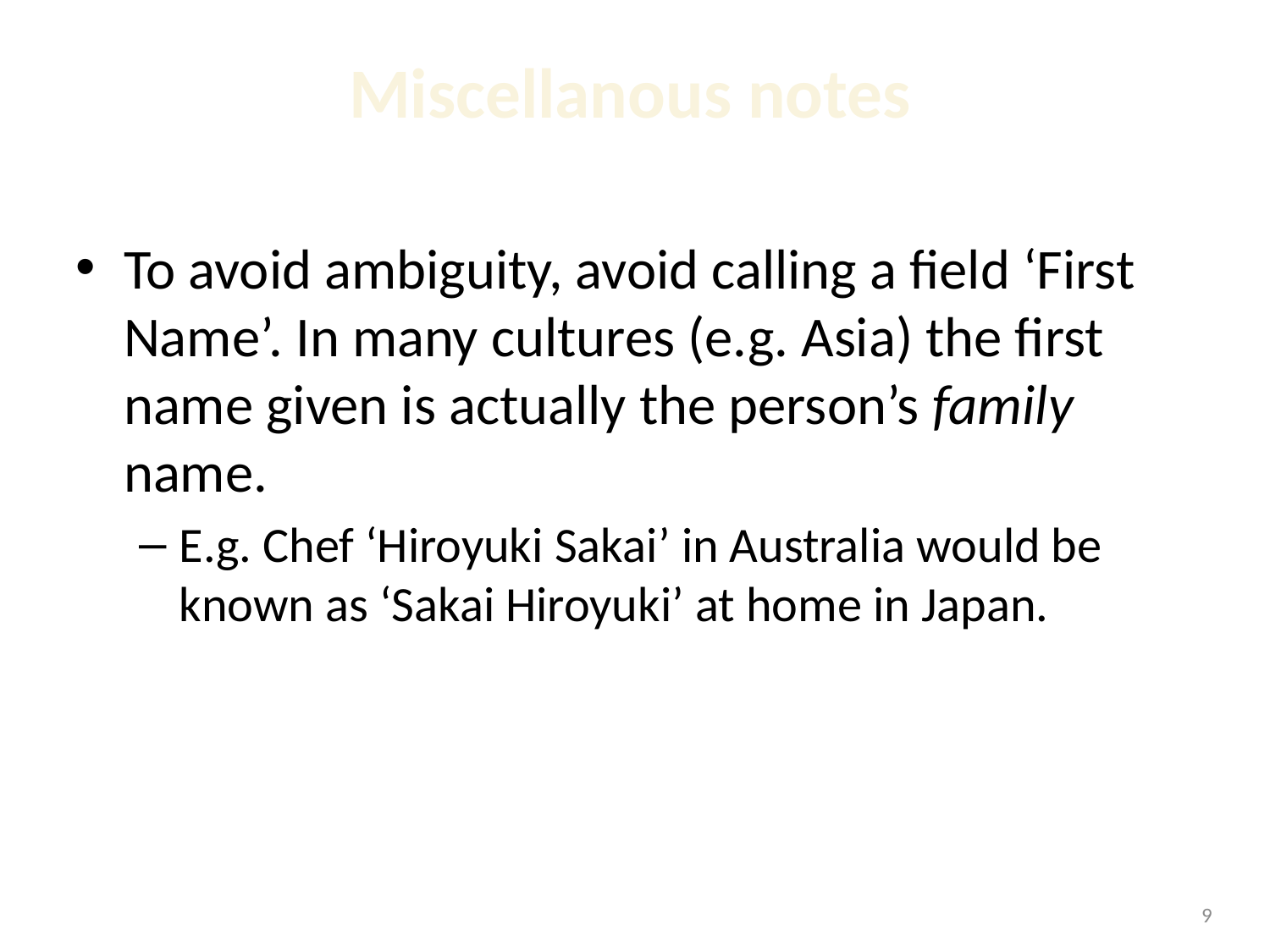

# Miscellanous notes
To avoid ambiguity, avoid calling a field ‘First Name’. In many cultures (e.g. Asia) the first name given is actually the person’s family name.
E.g. Chef ‘Hiroyuki Sakai’ in Australia would be known as ‘Sakai Hiroyuki’ at home in Japan.
9